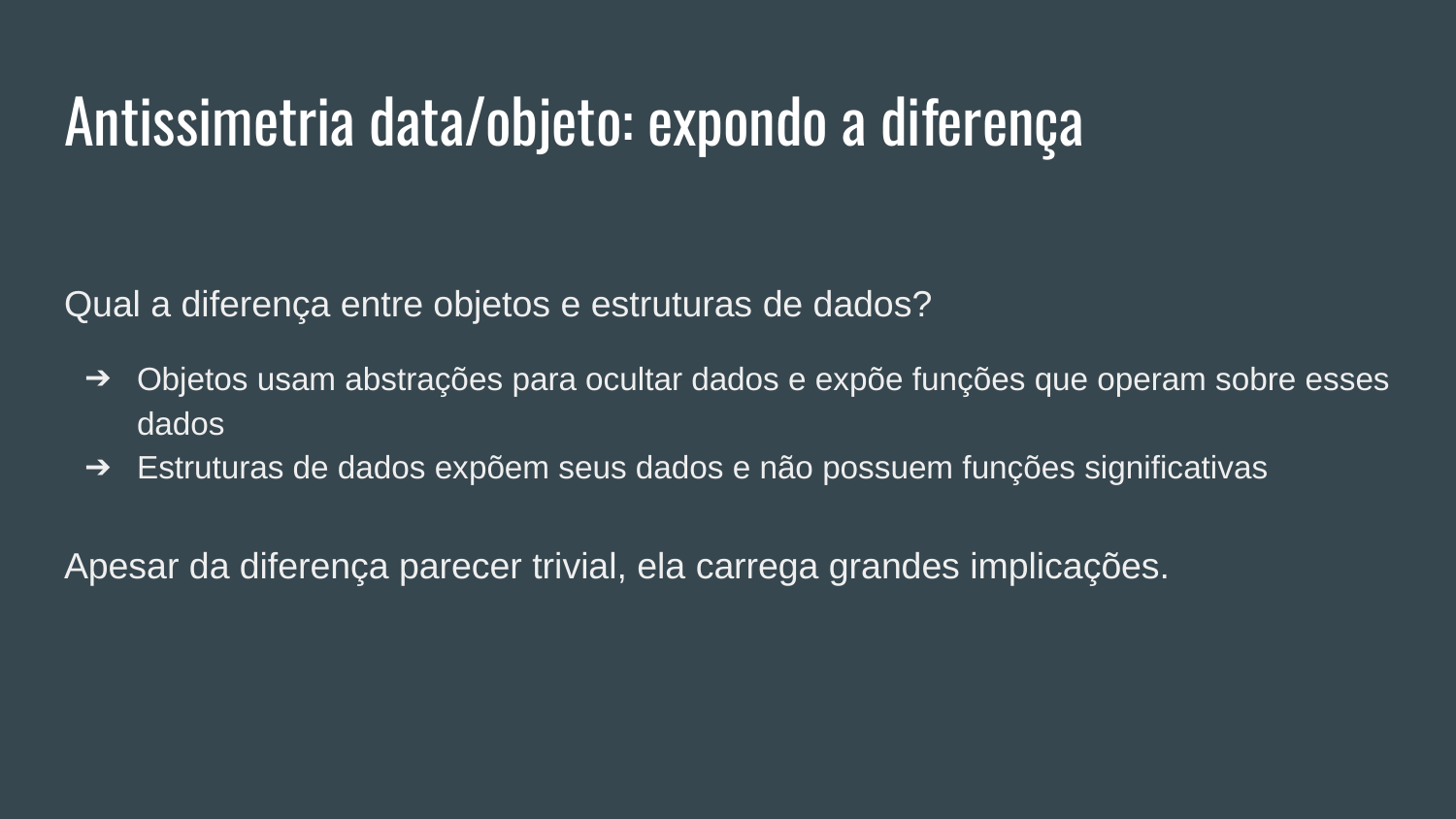

# Antissimetria data/objeto: expondo a diferença
Qual a diferença entre objetos e estruturas de dados?

Objetos usam abstrações para ocultar dados e expõe funções que operam sobre esses dados
Estruturas de dados expõem seus dados e não possuem funções significativas

Apesar da diferença parecer trivial, ela carrega grandes implicações.